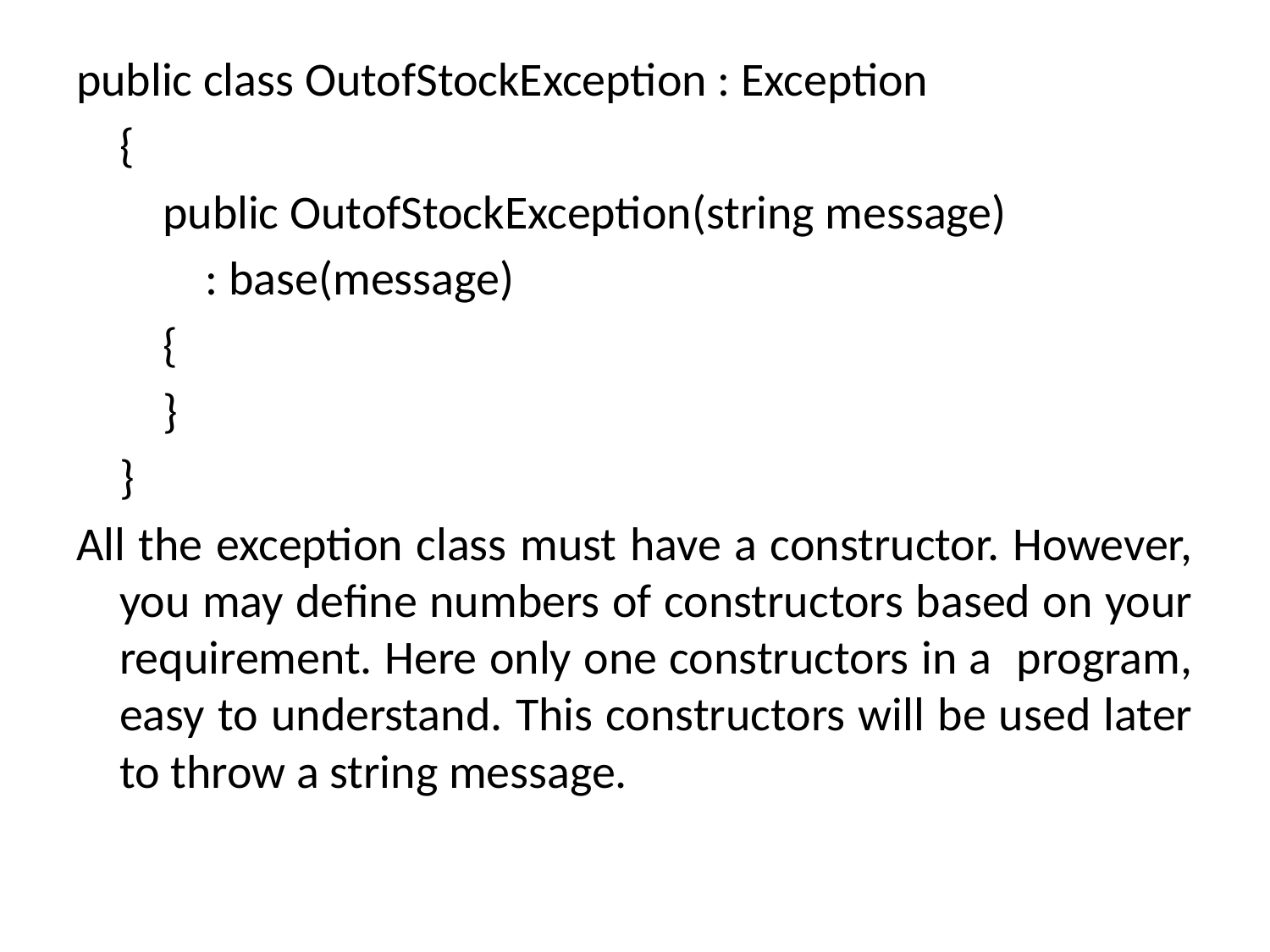

public class OutofStockException : Exception
    {
        public OutofStockException(string message)
            : base(message)
        {
        }
    }
All the exception class must have a constructor. However, you may define numbers of constructors based on your requirement. Here only one constructors in a  program, easy to understand. This constructors will be used later to throw a string message.